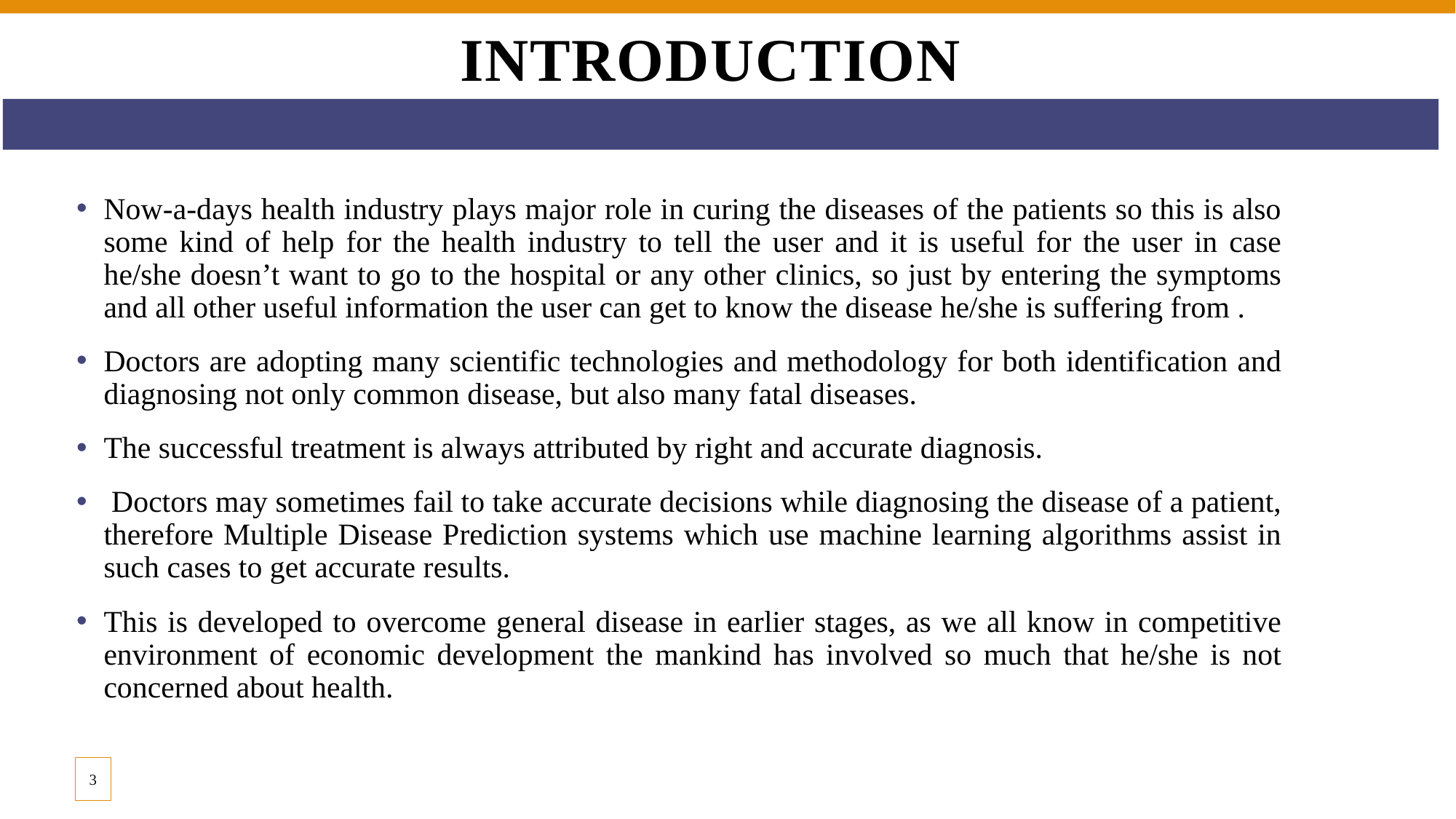

# INTRODUCTION

Now-a-days health industry plays major role in curing the diseases of the patients so this is also some kind of help for the health industry to tell the user and it is useful for the user in case he/she doesn’t want to go to the hospital or any other clinics, so just by entering the symptoms and all other useful information the user can get to know the disease he/she is suffering from .
Doctors are adopting many scientific technologies and methodology for both identification and diagnosing not only common disease, but also many fatal diseases.
The successful treatment is always attributed by right and accurate diagnosis.
 Doctors may sometimes fail to take accurate decisions while diagnosing the disease of a patient, therefore Multiple Disease Prediction systems which use machine learning algorithms assist in such cases to get accurate results.
This is developed to overcome general disease in earlier stages, as we all know in competitive environment of economic development the mankind has involved so much that he/she is not concerned about health.
3